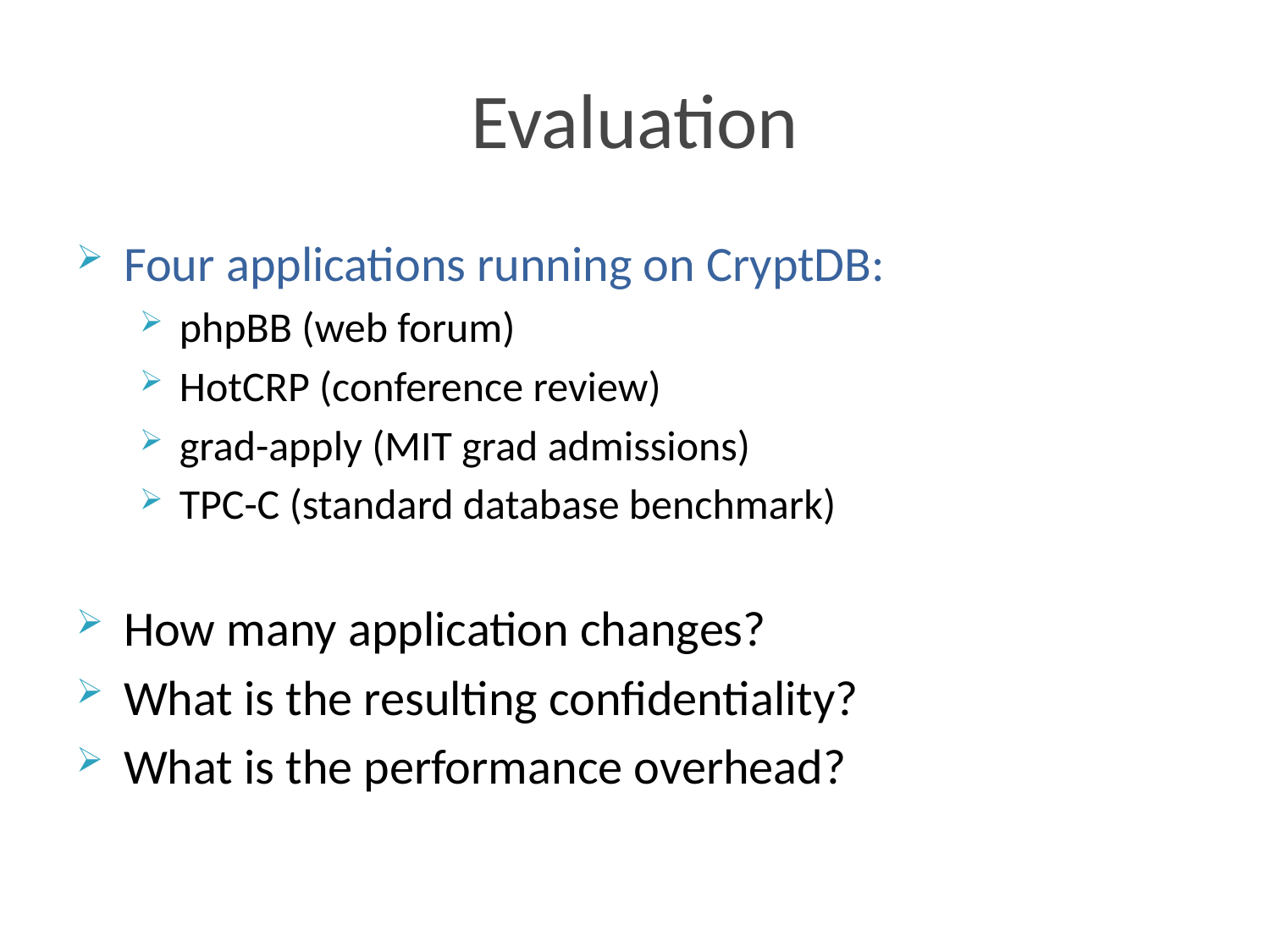

# Evaluation

Four applications running on CryptDB:
phpBB (web forum)
HotCRP (conference review)
grad-apply (MIT grad admissions)
TPC-C (standard database benchmark)

How many application changes?
What is the resulting confidentiality?
What is the performance overhead?